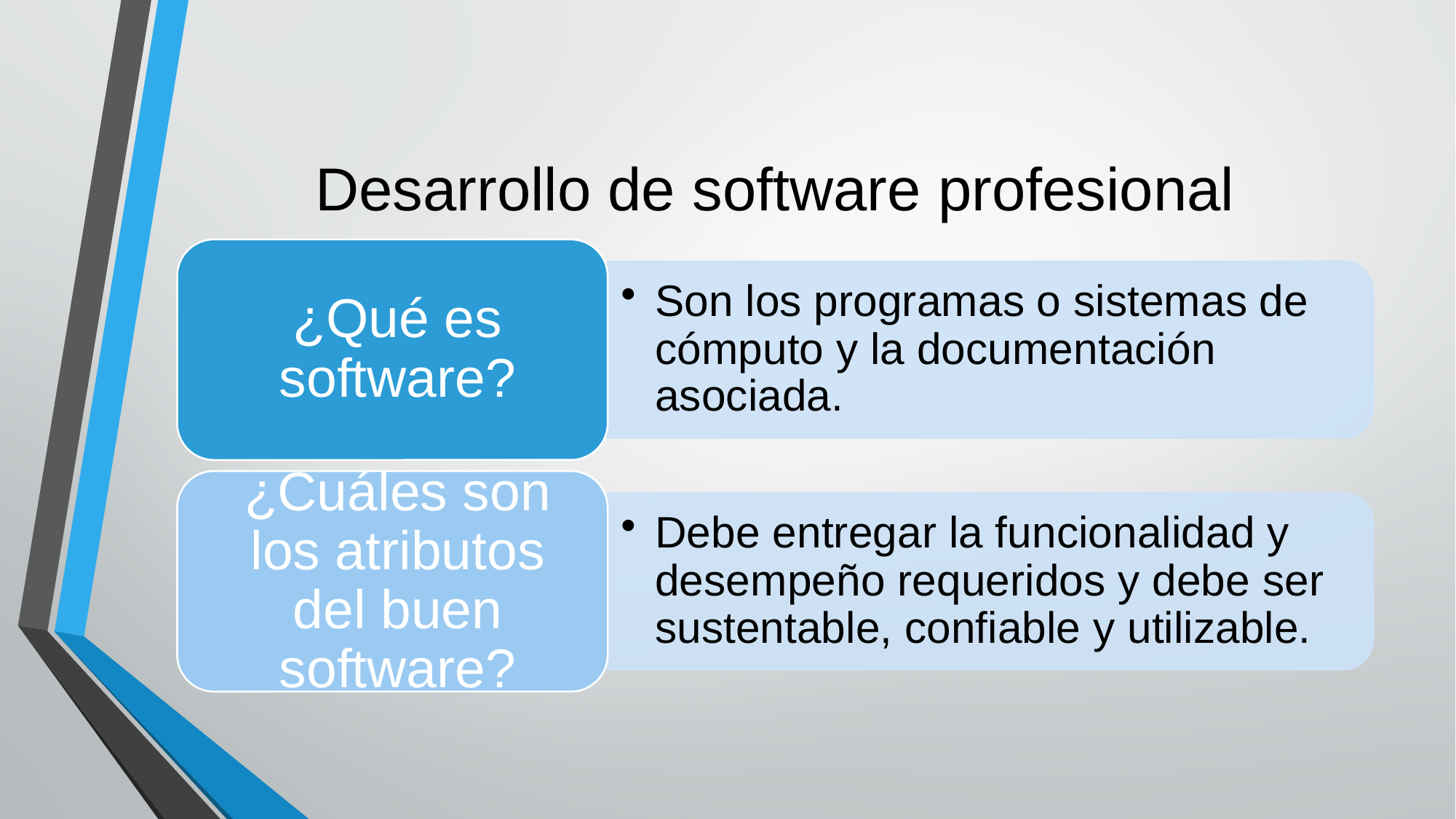

# Desarrollo de software profesional
Son los programas o sistemas de cómputo y la documentación asociada.
¿Qué es software?
Debe entregar la funcionalidad y desempeño requeridos y debe ser sustentable, confiable y utilizable.
¿Cuáles son los atributos del buen software?